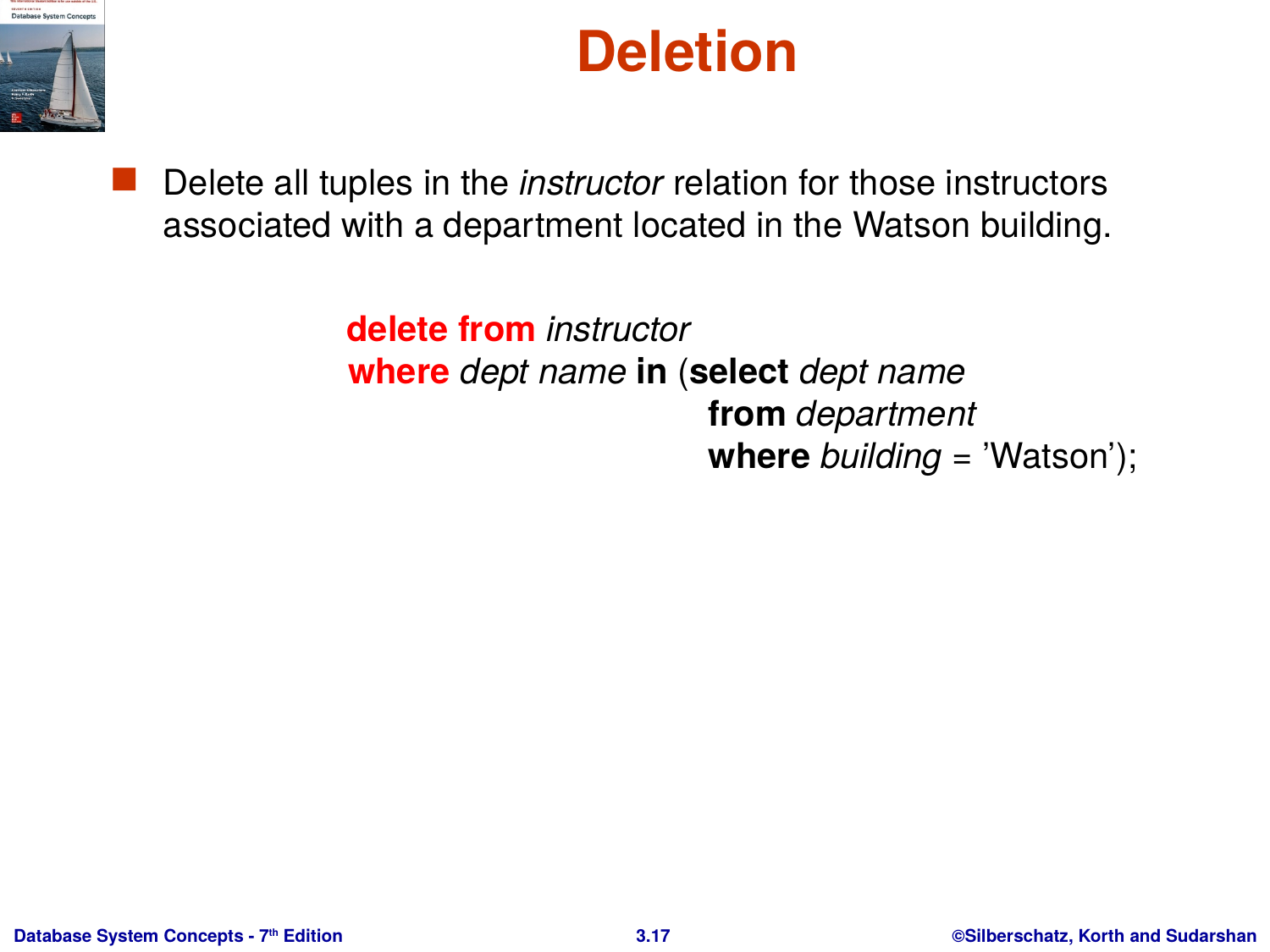

# Deletion
Delete all tuples in the instructor relation for those instructors associated with a department located in the Watson building.

                          delete from instructor
                   where dept name in (select dept name
                                                        from department
                                                        where building = ’Watson’);